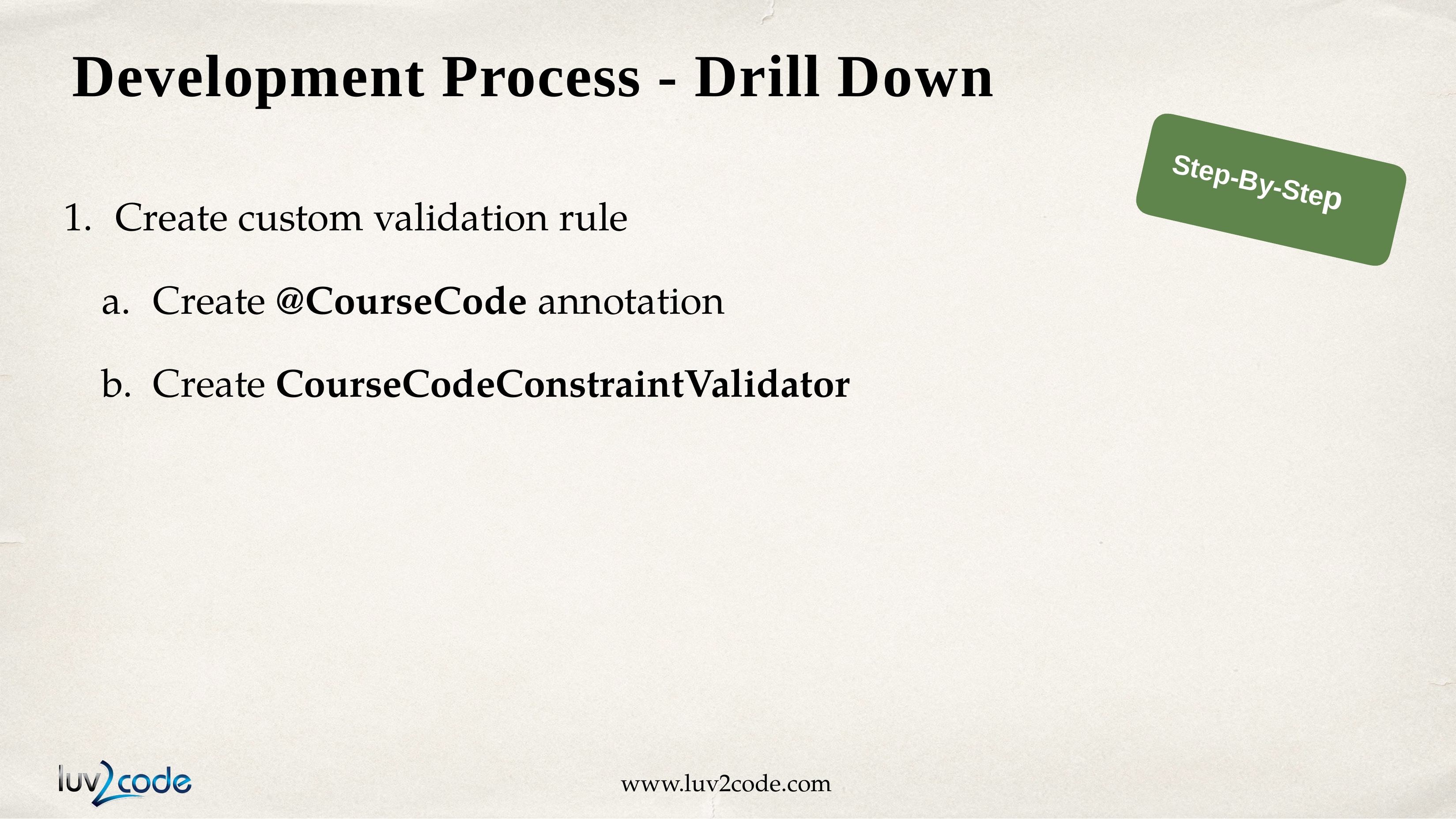

# Development Process - Drill Down

Step-By-Step
Create custom validation rule
Create @CourseCode annotation
Create CourseCodeConstraintValidator
www.luv2code.com